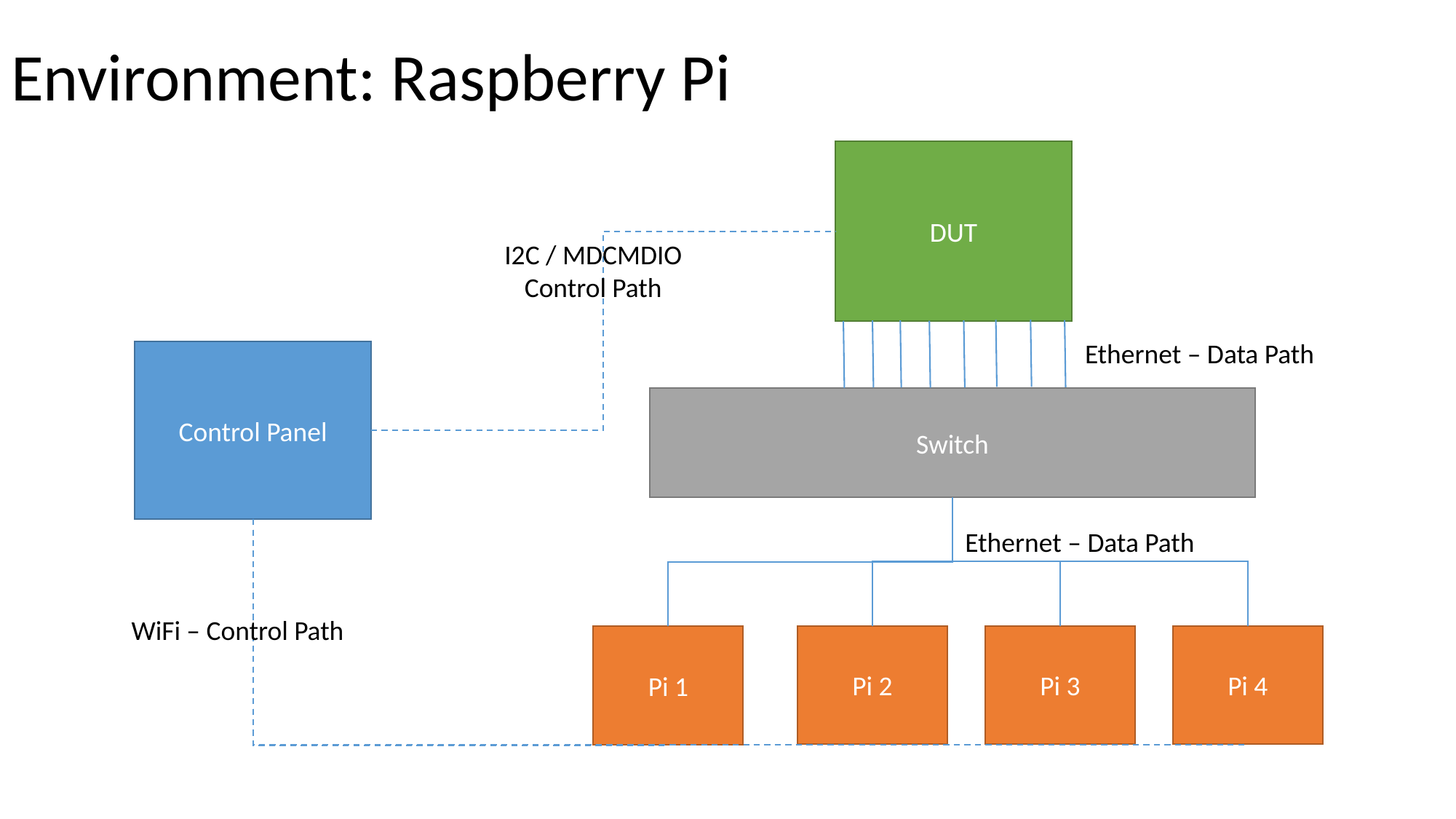

# Environment: Raspberry Pi
DUT
I2C / MDCMDIO
Control Path
Ethernet – Data Path
Control Panel
Switch
Ethernet – Data Path
WiFi – Control Path
Pi 3
Pi 4
Pi 2
Pi 1